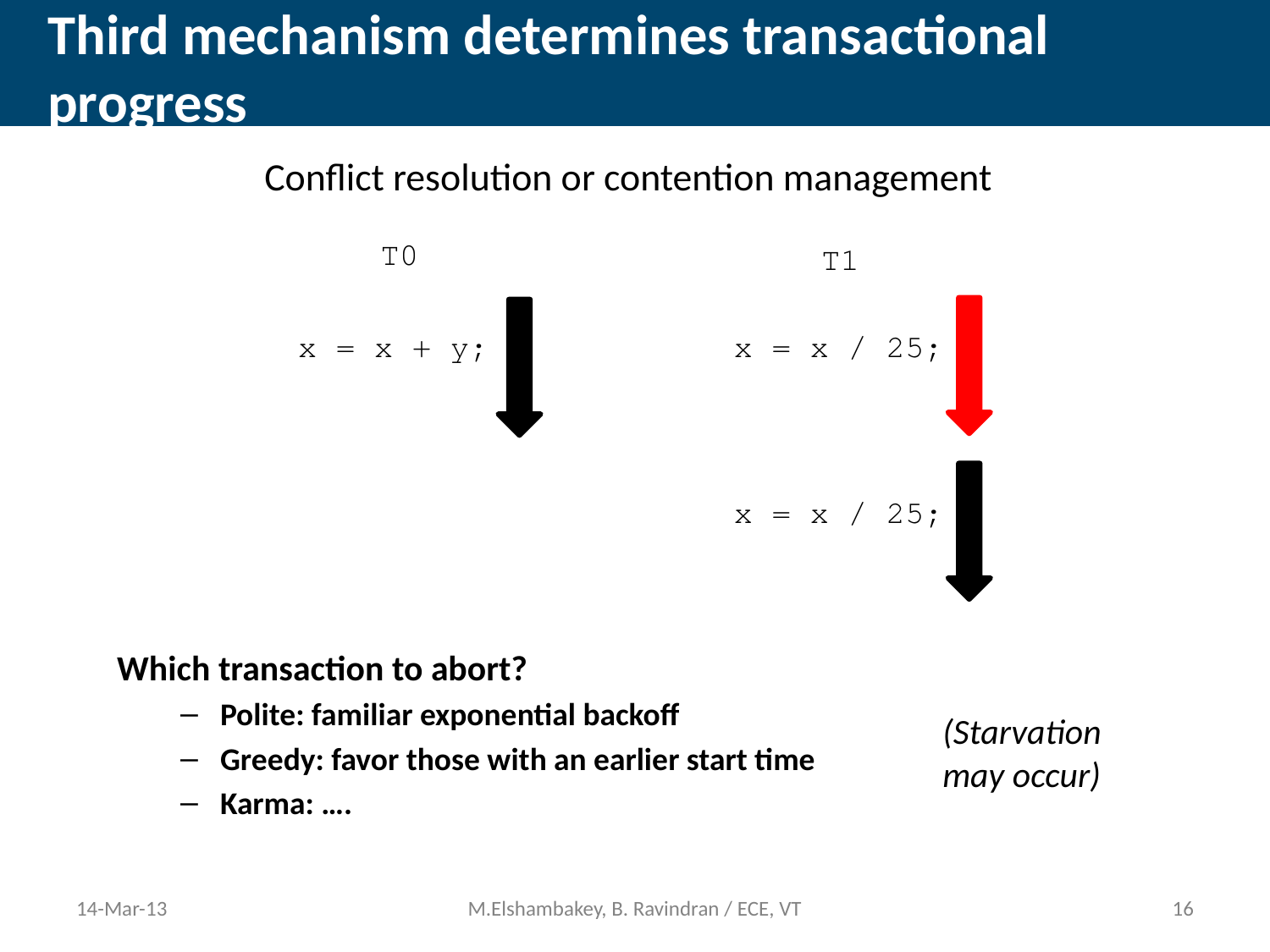

# Third mechanism determines transactional progress
Conflict resolution or contention management
T0
T1

    x = x + y;

    x = x / 25;

    x = x / 25;

Which transaction to abort?
Polite: familiar exponential backoff
Greedy: favor those with an earlier start time
Karma: ….
(Starvation may occur)
14-Mar-13
M.Elshambakey, B. Ravindran / ECE, VT
16